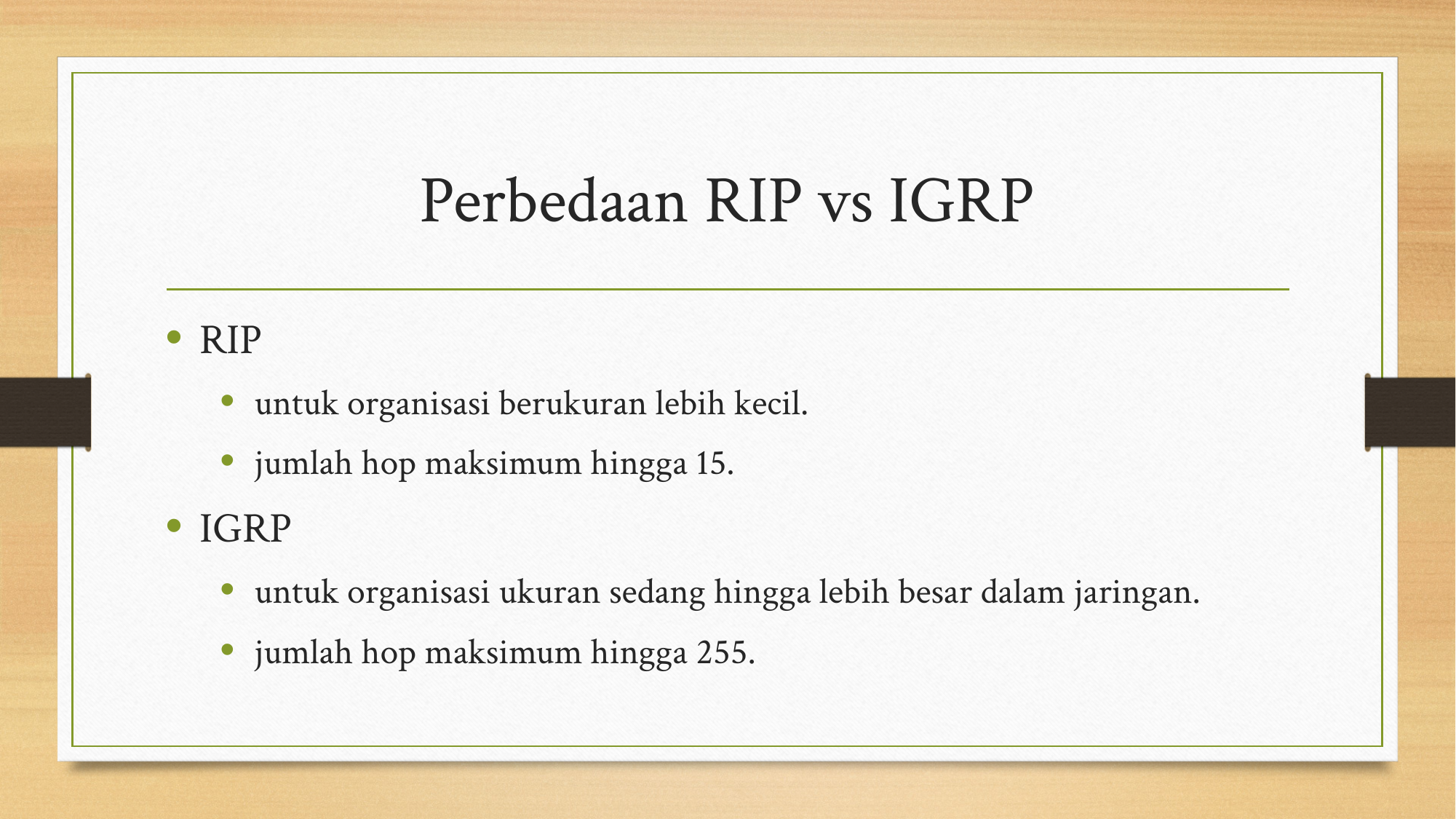

# Perbedaan RIP vs IGRP
RIP
untuk organisasi berukuran lebih kecil.
jumlah hop maksimum hingga 15.
IGRP
untuk organisasi ukuran sedang hingga lebih besar dalam jaringan.
jumlah hop maksimum hingga 255.